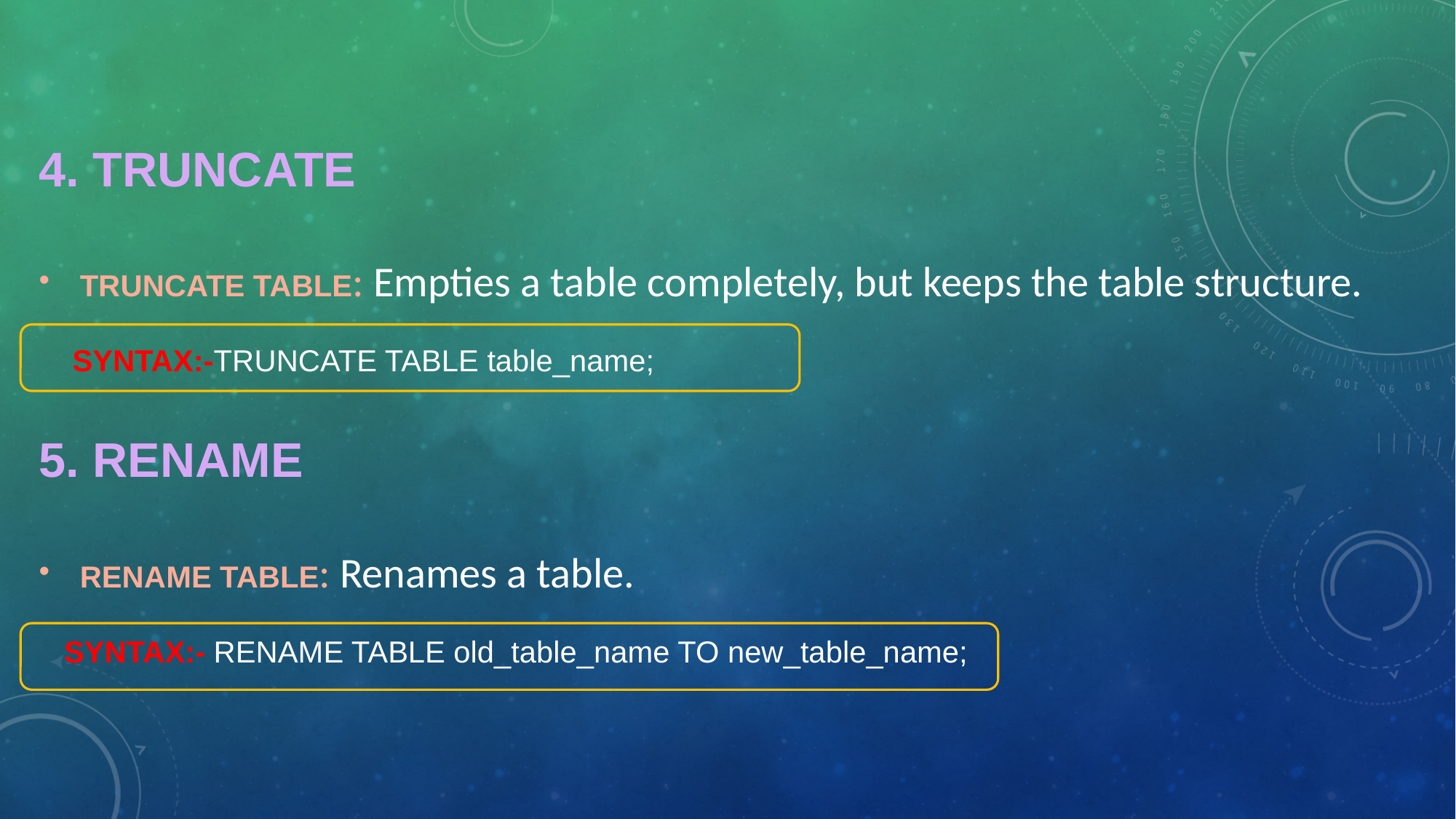

4. TRUNCATE

TRUNCATE TABLE: Empties a table completely, but keeps the table structure.

    SYNTAX:-TRUNCATE TABLE table_name;

5. RENAME

RENAME TABLE: Renames a table.

   SYNTAX:- RENAME TABLE old_table_name TO new_table_name;